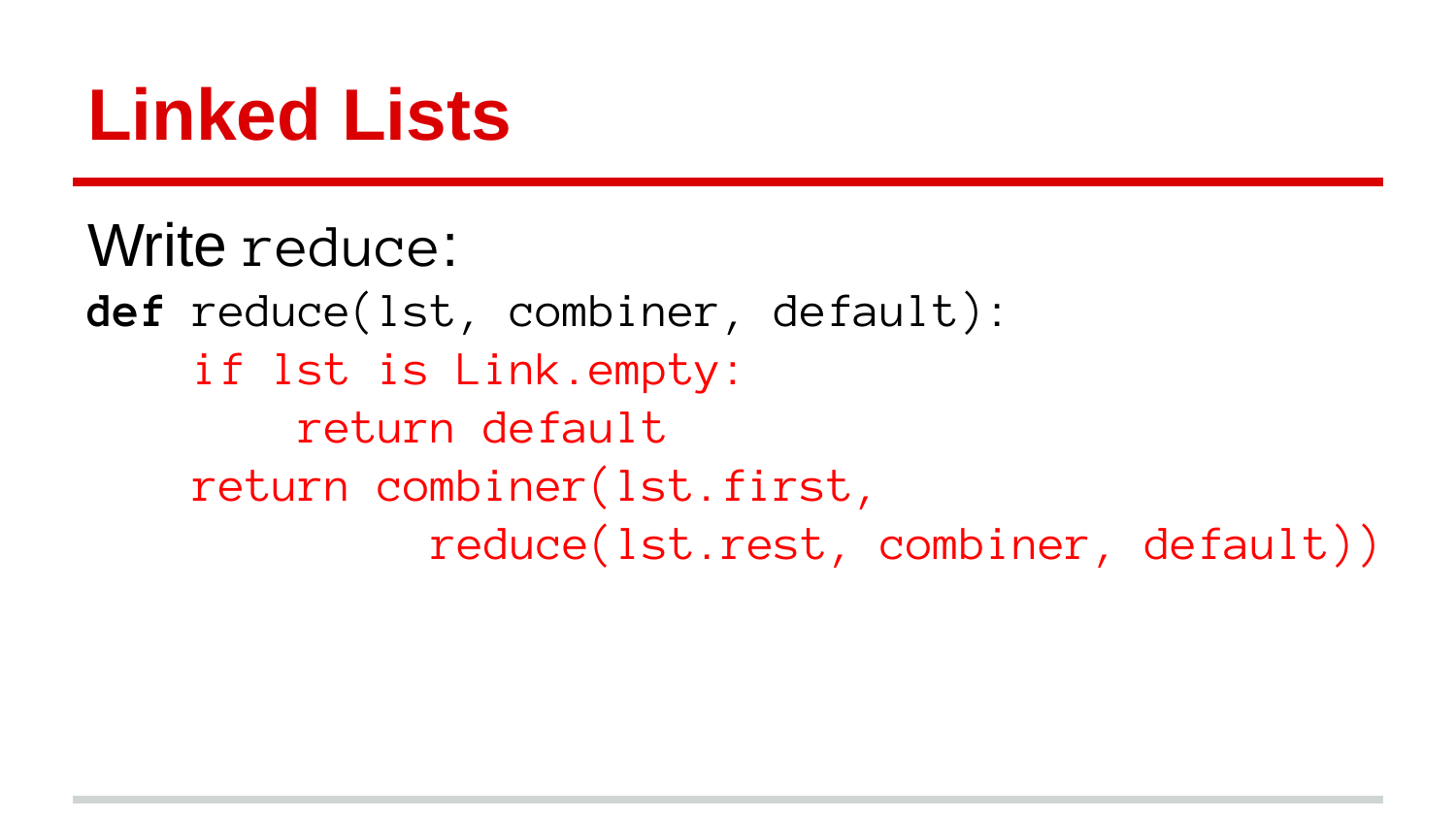

# Linked Lists
Write reduce:
def reduce(lst, combiner, default):
    if lst is Link.empty:
        return default
    return combiner(lst.first,
  reduce(lst.rest, combiner, default))